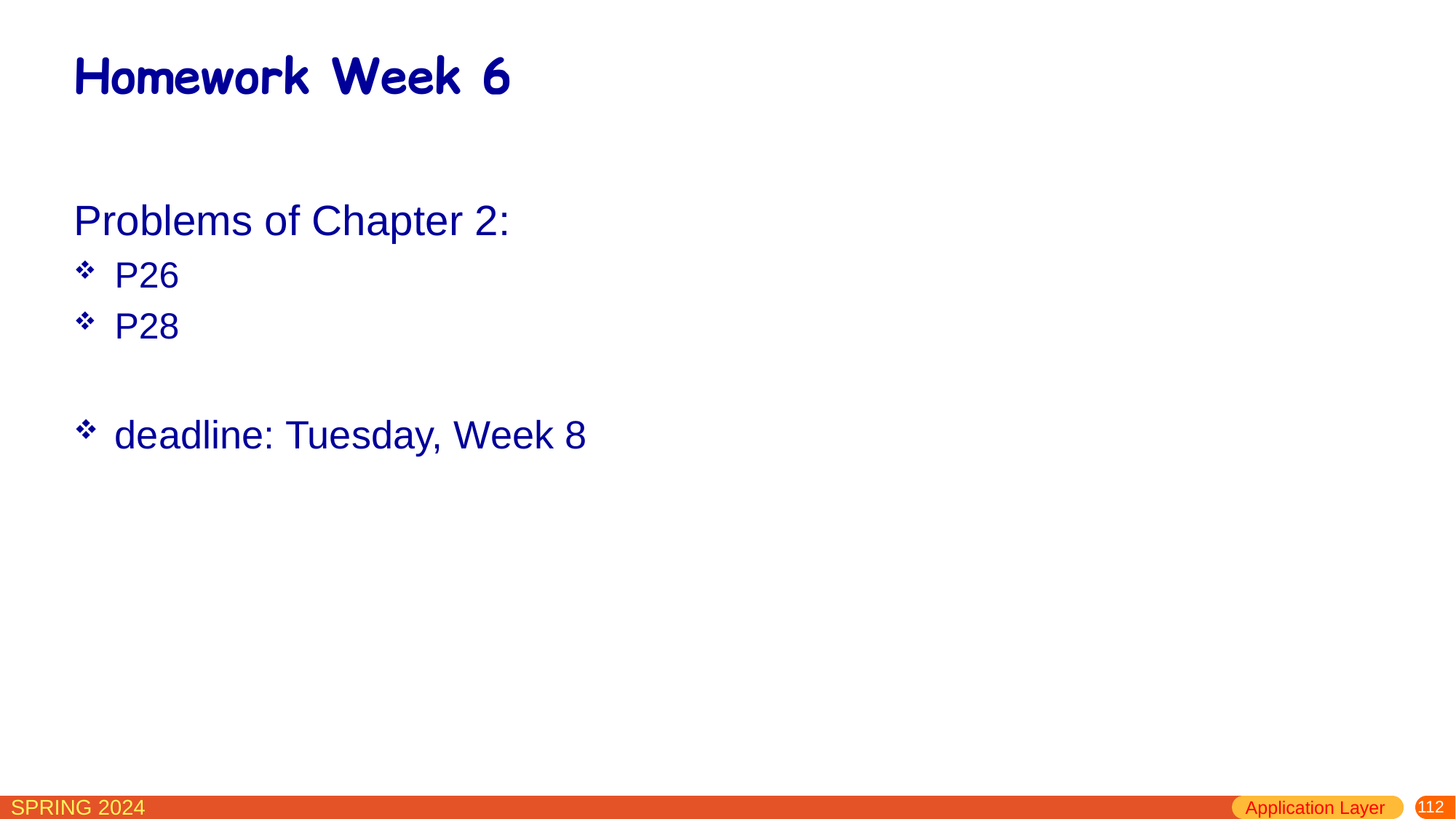

# Homework Week 6

Problems of Chapter 2:
P26
P28

deadline: Tuesday, Week 8

Application Layer